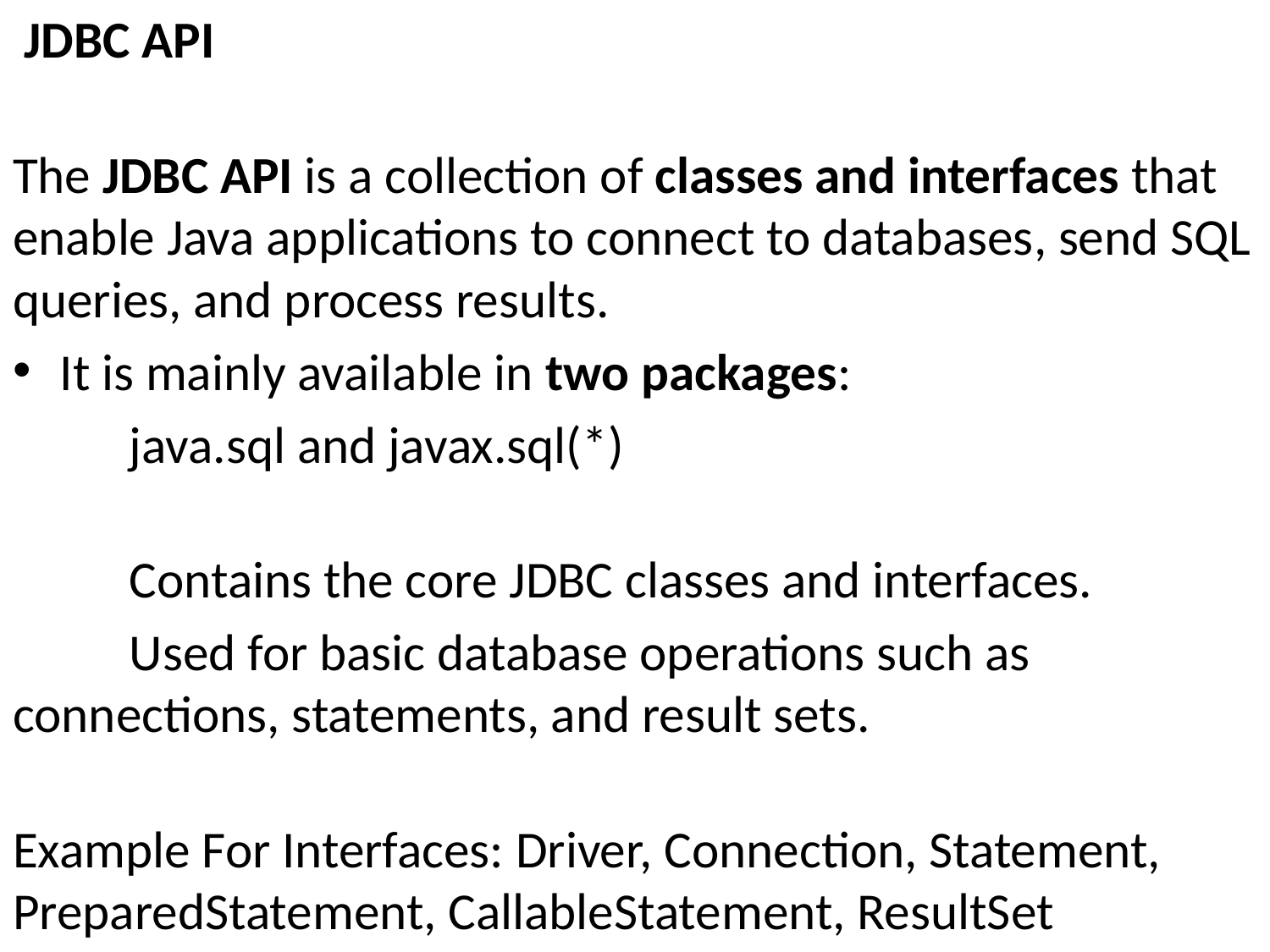

JDBC API
The JDBC API is a collection of classes and interfaces that enable Java applications to connect to databases, send SQL queries, and process results.
It is mainly available in two packages:
	java.sql and javax.sql(*)
  	Contains the core JDBC classes and interfaces.
  	Used for basic database operations such as      	connections, statements, and result sets.
Example For Interfaces: Driver, Connection, Statement, PreparedStatement, CallableStatement, ResultSet